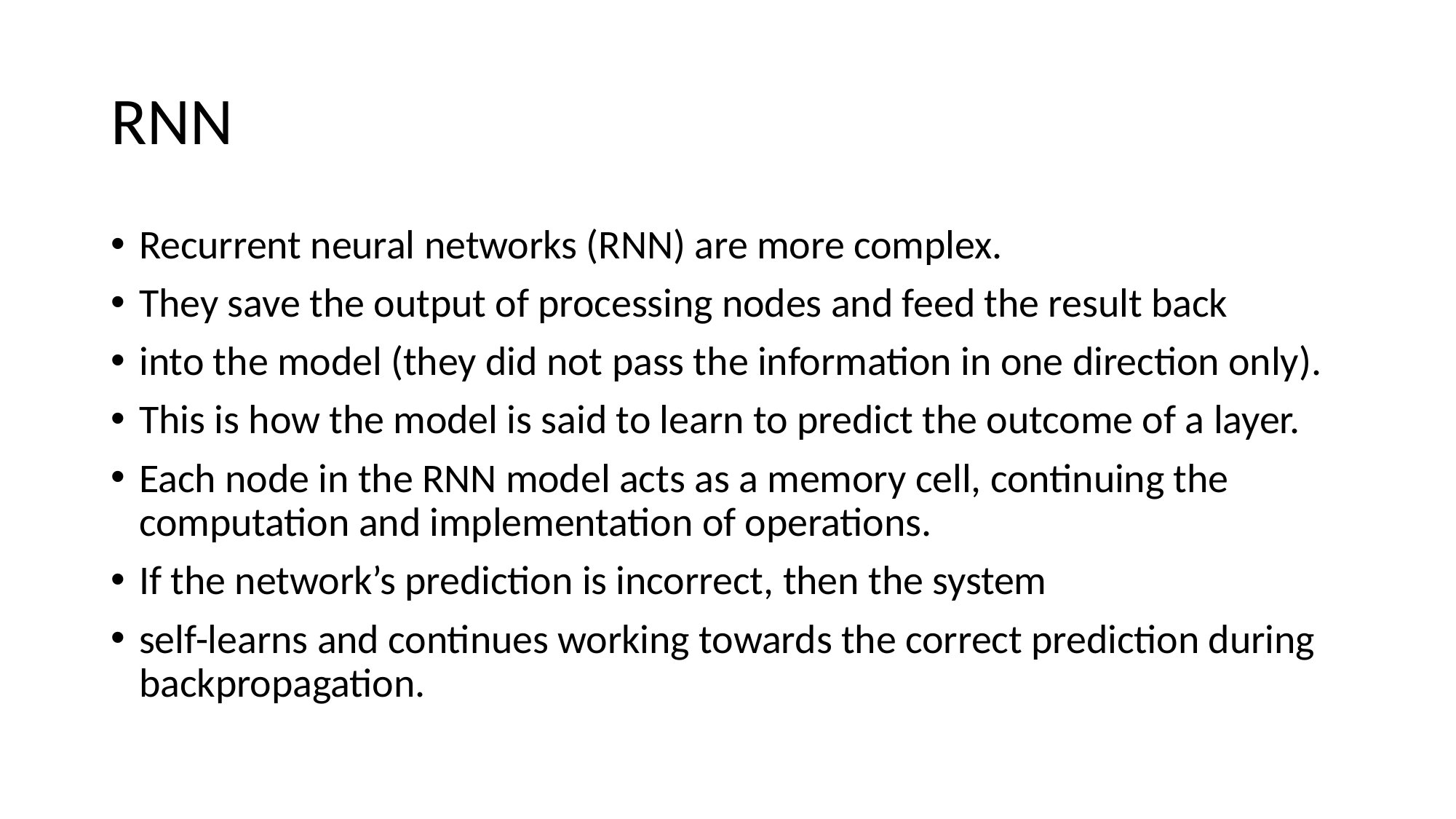

# RNN
Recurrent neural networks (RNN) are more complex.
They save the output of processing nodes and feed the result back
into the model (they did not pass the information in one direction only).
This is how the model is said to learn to predict the outcome of a layer.
Each node in the RNN model acts as a memory cell, continuing the computation and implementation of operations.
If the network’s prediction is incorrect, then the system
self-learns and continues working towards the correct prediction during backpropagation.